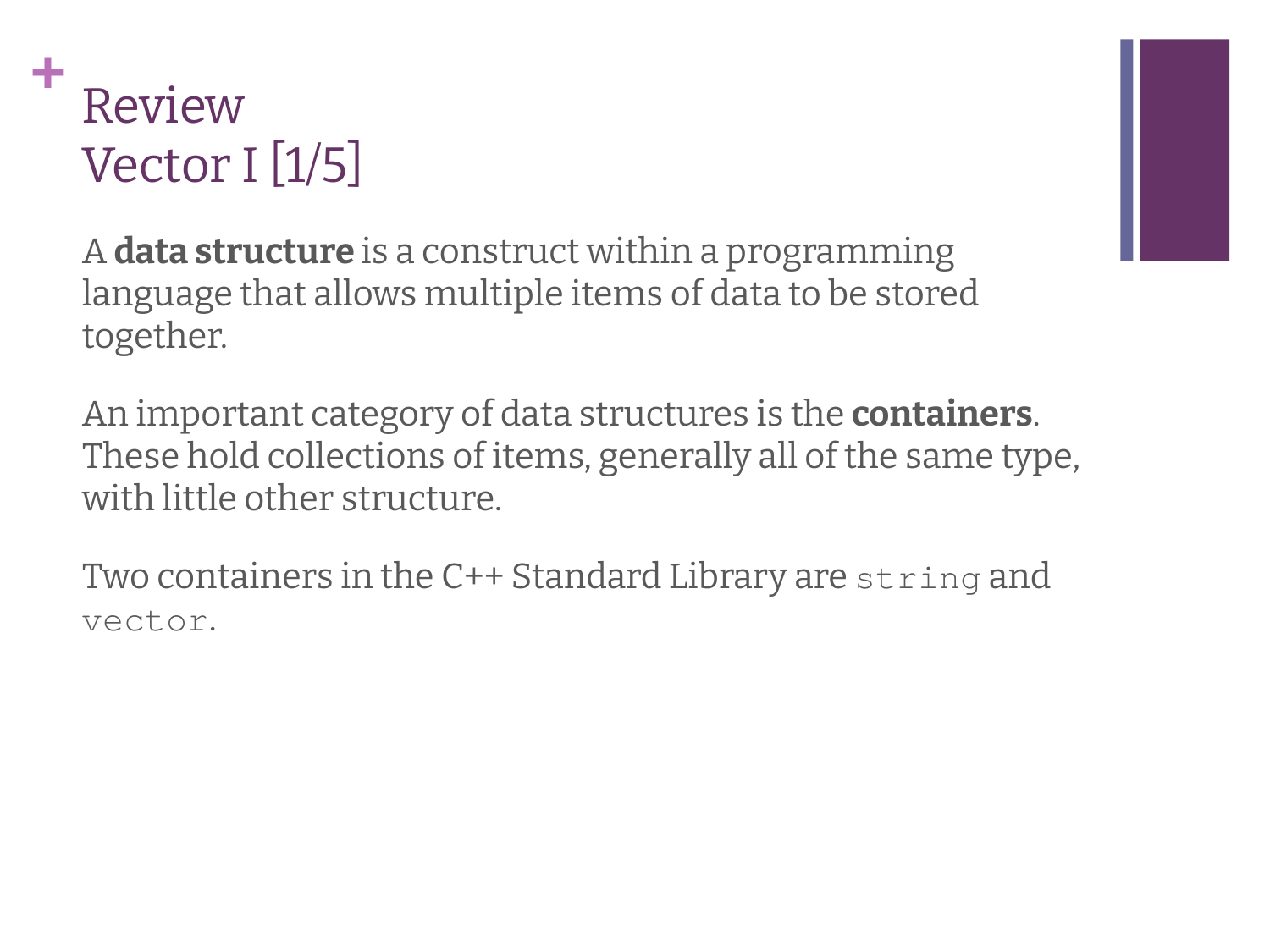

# Review Vector I [1/5]
A data structure is a construct within a programming language that allows multiple items of data to be stored together.
An important category of data structures is the containers. These hold collections of items, generally all of the same type, with little other structure.
Two containers in the C++ Standard Library are string and vector.